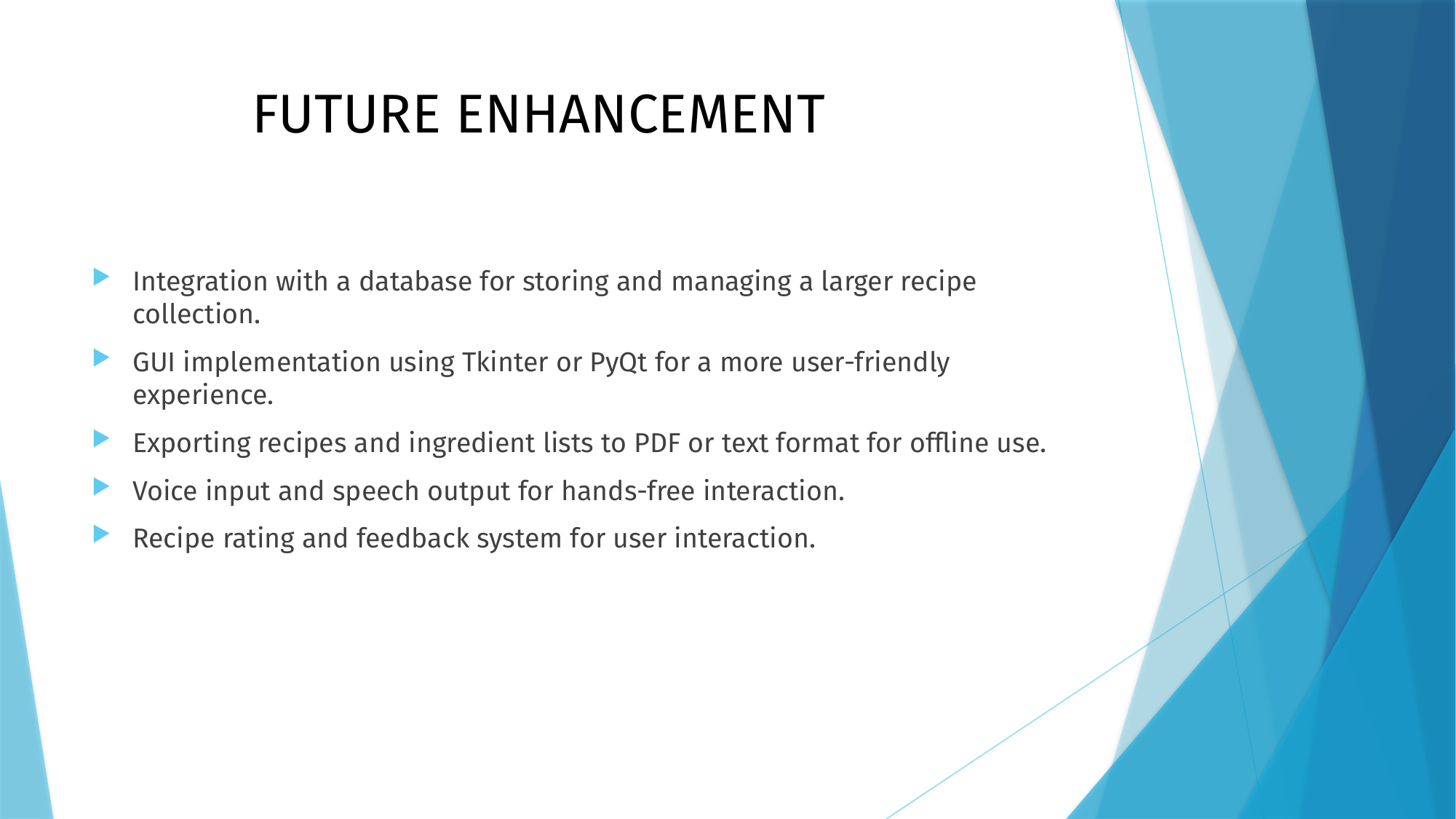

# FUTURE ENHANCEMENT
Integration with a database for storing and managing a larger recipe collection.
GUI implementation using Tkinter or PyQt for a more user-friendly experience.
Exporting recipes and ingredient lists to PDF or text format for offline use.
Voice input and speech output for hands-free interaction.
Recipe rating and feedback system for user interaction.